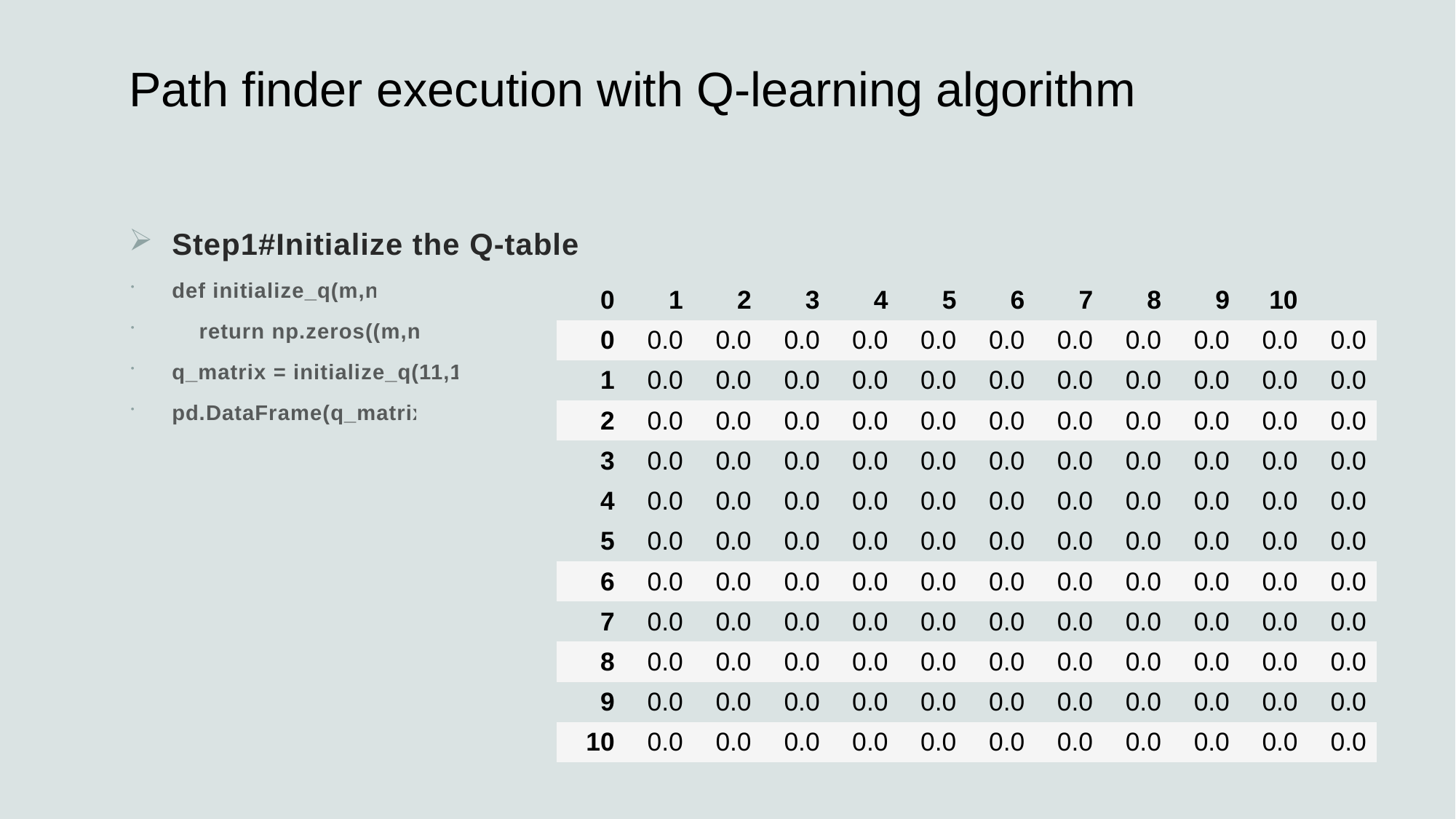

# Path finder execution with Q-learning algorithm
Step1#Initialize the Q-table
def initialize_q(m,n):
    return np.zeros((m,n))
q_matrix = initialize_q(11,11)
pd.DataFrame(q_matrix)

| 0 | 1 | 2 | 3 | 4 | 5 | 6 | 7 | 8 | 9 | 10 |  |
| --- | --- | --- | --- | --- | --- | --- | --- | --- | --- | --- | --- |
| 0 | 0.0 | 0.0 | 0.0 | 0.0 | 0.0 | 0.0 | 0.0 | 0.0 | 0.0 | 0.0 | 0.0 |
| 1 | 0.0 | 0.0 | 0.0 | 0.0 | 0.0 | 0.0 | 0.0 | 0.0 | 0.0 | 0.0 | 0.0 |
| 2 | 0.0 | 0.0 | 0.0 | 0.0 | 0.0 | 0.0 | 0.0 | 0.0 | 0.0 | 0.0 | 0.0 |
| 3 | 0.0 | 0.0 | 0.0 | 0.0 | 0.0 | 0.0 | 0.0 | 0.0 | 0.0 | 0.0 | 0.0 |
| 4 | 0.0 | 0.0 | 0.0 | 0.0 | 0.0 | 0.0 | 0.0 | 0.0 | 0.0 | 0.0 | 0.0 |
| 5 | 0.0 | 0.0 | 0.0 | 0.0 | 0.0 | 0.0 | 0.0 | 0.0 | 0.0 | 0.0 | 0.0 |
| 6 | 0.0 | 0.0 | 0.0 | 0.0 | 0.0 | 0.0 | 0.0 | 0.0 | 0.0 | 0.0 | 0.0 |
| 7 | 0.0 | 0.0 | 0.0 | 0.0 | 0.0 | 0.0 | 0.0 | 0.0 | 0.0 | 0.0 | 0.0 |
| 8 | 0.0 | 0.0 | 0.0 | 0.0 | 0.0 | 0.0 | 0.0 | 0.0 | 0.0 | 0.0 | 0.0 |
| 9 | 0.0 | 0.0 | 0.0 | 0.0 | 0.0 | 0.0 | 0.0 | 0.0 | 0.0 | 0.0 | 0.0 |
| 10 | 0.0 | 0.0 | 0.0 | 0.0 | 0.0 | 0.0 | 0.0 | 0.0 | 0.0 | 0.0 | 0.0 |